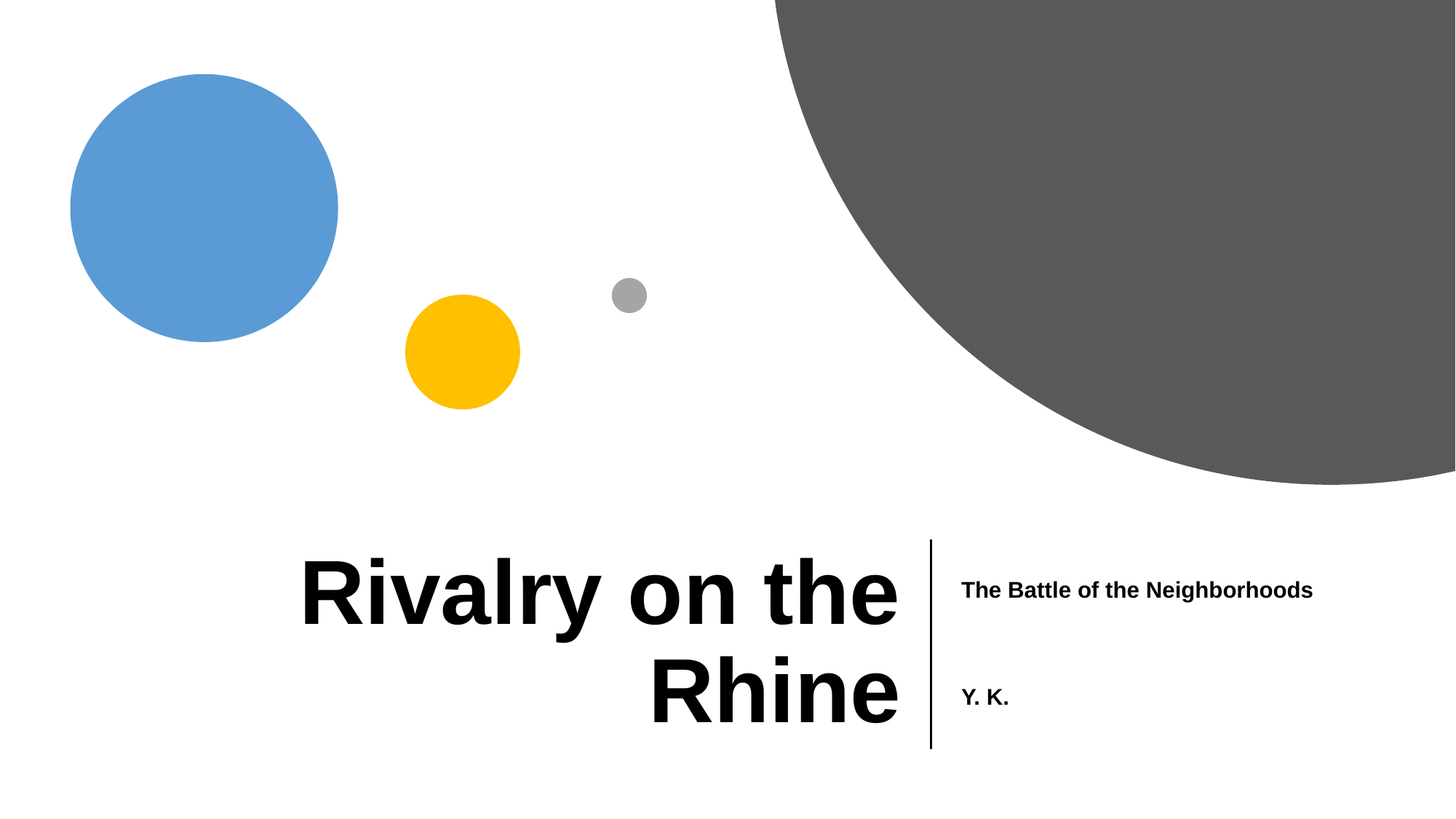

# Rivalry on the Rhine
The Battle of the Neighborhoods

Y. K.